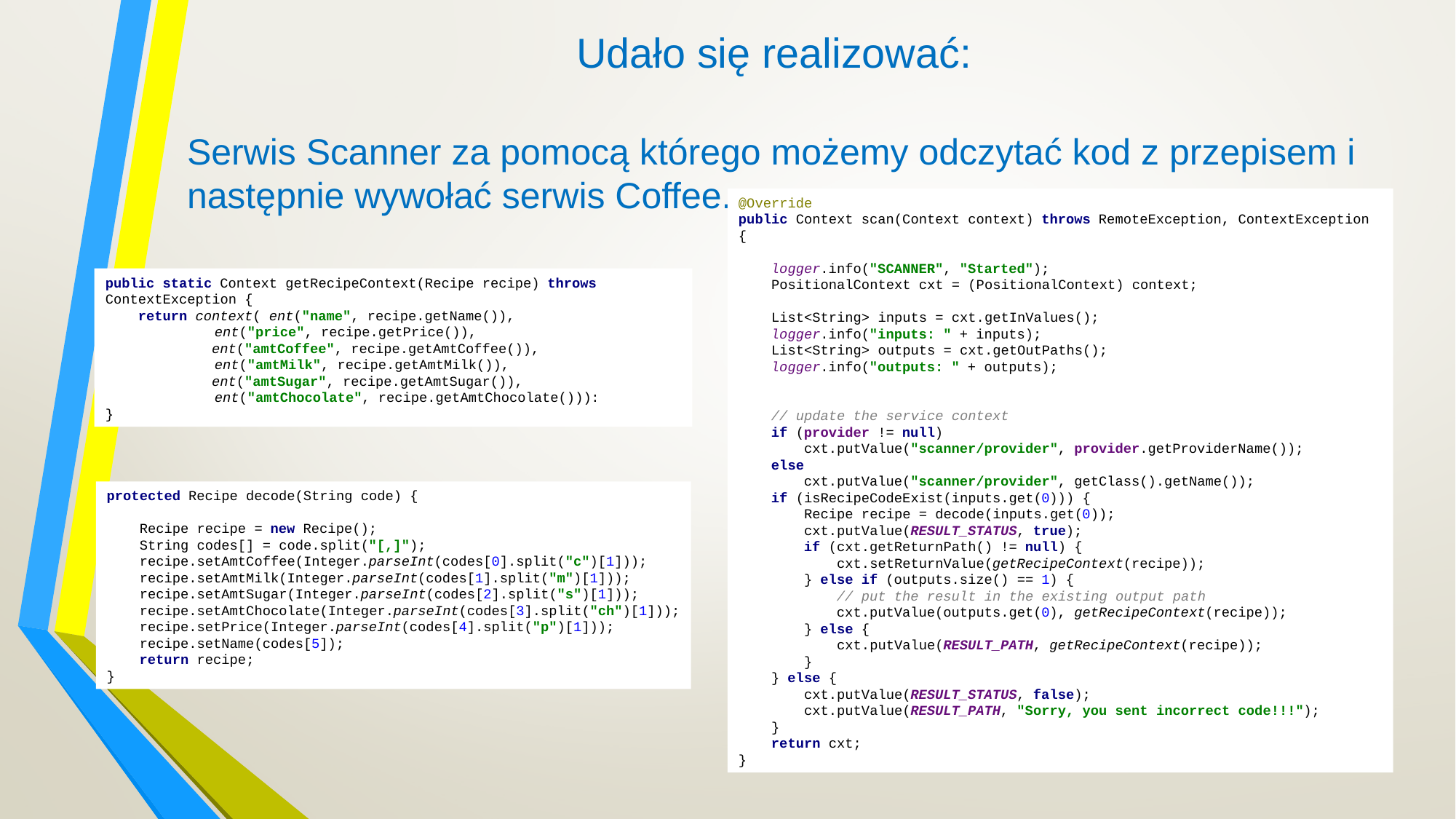

# Udało się realizować:
Serwis Scanner za pomocą którego możemy odczytać kod z przepisem i następnie wywołać serwis Coffee.

@Override
public Context scan(Context context) throws RemoteException, ContextException {
    logger.info("SCANNER", "Started");
    PositionalContext cxt = (PositionalContext) context;
    List<String> inputs = cxt.getInValues();
    logger.info("inputs: " + inputs);
    List<String> outputs = cxt.getOutPaths();
    logger.info("outputs: " + outputs);
    // update the service context
    if (provider != null)
        cxt.putValue("scanner/provider", provider.getProviderName());
    else
        cxt.putValue("scanner/provider", getClass().getName());
    if (isRecipeCodeExist(inputs.get(0))) {
        Recipe recipe = decode(inputs.get(0));
        cxt.putValue(RESULT_STATUS, true);
        if (cxt.getReturnPath() != null) {
            cxt.setReturnValue(getRecipeContext(recipe));
        } else if (outputs.size() == 1) {
            // put the result in the existing output path
            cxt.putValue(outputs.get(0), getRecipeContext(recipe));
        } else {
            cxt.putValue(RESULT_PATH, getRecipeContext(recipe));
        }
    } else {
        cxt.putValue(RESULT_STATUS, false);
        cxt.putValue(RESULT_PATH, "Sorry, you sent incorrect code!!!");
    }
    return cxt;
}
public static Context getRecipeContext(Recipe recipe) throws ContextException {
    return context( ent("name", recipe.getName()),
	ent("price", recipe.getPrice()),
             ent("amtCoffee", recipe.getAmtCoffee()),
	ent("amtMilk", recipe.getAmtMilk()),
             ent("amtSugar", recipe.getAmtSugar()),
	ent("amtChocolate", recipe.getAmtChocolate())):
}
protected Recipe decode(String code) {
    Recipe recipe = new Recipe();
    String codes[] = code.split("[,]");
    recipe.setAmtCoffee(Integer.parseInt(codes[0].split("c")[1]));
    recipe.setAmtMilk(Integer.parseInt(codes[1].split("m")[1]));
    recipe.setAmtSugar(Integer.parseInt(codes[2].split("s")[1]));
    recipe.setAmtChocolate(Integer.parseInt(codes[3].split("ch")[1]));
    recipe.setPrice(Integer.parseInt(codes[4].split("p")[1]));
    recipe.setName(codes[5]);
    return recipe;
}